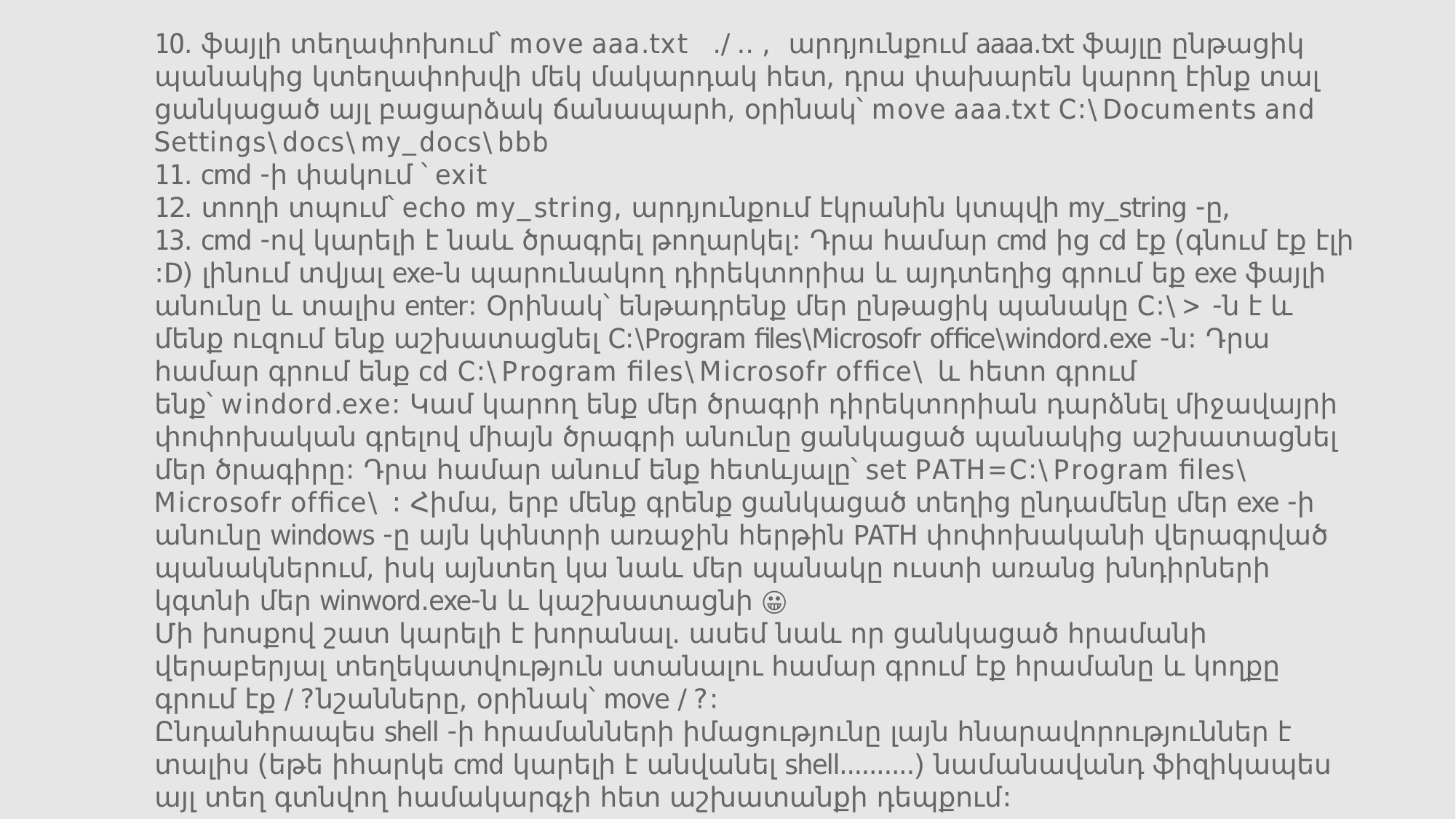

10. ֆայլի տեղափոխում՝ move aaa.txt   ./.. ,  արդյունքում aaaa.txt ֆայլը ընթացիկ պանակից կտեղափոխվի մեկ մակարդակ հետ, դրա փախարեն կարող էինք տալ ցանկացած այլ բացարձակ ճանապարհ, օրինակ՝ move aaa.txt C:\Documents and Settings\docs\my_docs\bbb
11. cmd -ի փակում ՝ exit
12. տողի տպում՝ echo my_string, արդյունքում էկրանին կտպվի my_string -ը,
13. cmd -ով կարելի է նաև ծրագրել թողարկել: Դրա համար cmd ից cd էք (գնում էք էլի :D) լինում տվյալ exe-ն պարունակող դիրեկտորիա և այդտեղից գրում եք exe ֆայլի անունը և տալիս enter: Օրինակ՝ ենթադրենք մեր ընթացիկ պանակը C:\> -ն է և մենք ուզում ենք աշխատացնել C:\Program files\Microsofr office\windord.exe -ն: Դրա համար գրում ենք cd C:\Program files\Microsofr office\ և հետո գրում ենք՝ windord.exe: Կամ կարող ենք մեր ծրագրի դիրեկտորիան դարձնել միջավայրի փոփոխական գրելով միայն ծրագրի անունը ցանկացած պանակից աշխատացնել մեր ծրագիրը: Դրա համար անում ենք հետևյալը՝ set PATH=C:\Program files\Microsofr office\ : Հիմա, երբ մենք գրենք ցանկացած տեղից ընդամենը մեր exe -ի անունը windows -ը այն կփնտրի առաջին հերթին PATH փոփոխականի վերագրված պանակներում, իսկ այնտեղ կա նաև մեր պանակը ուստի առանց խնդիրների կգտնի մեր winword.exe-ն և կաշխատացնի 😀
Մի խոսքով շատ կարելի է խորանալ. ասեմ նաև որ ցանկացած հրամանի վերաբերյալ տեղեկատվություն ստանալու համար գրում էք հրամանը և կողքը գրում էք /?նշանները, օրինակ՝ move /?:
Ընդանհրապես shell -ի հրամանների իմացությունը լայն հնարավորություններ է տալիս (եթե իհարկե cmd կարելի է անվանել shell……….) նամանավանդ ֆիզիկապես այլ տեղ գտնվող համակարգչի հետ աշխատանքի դեպքում: